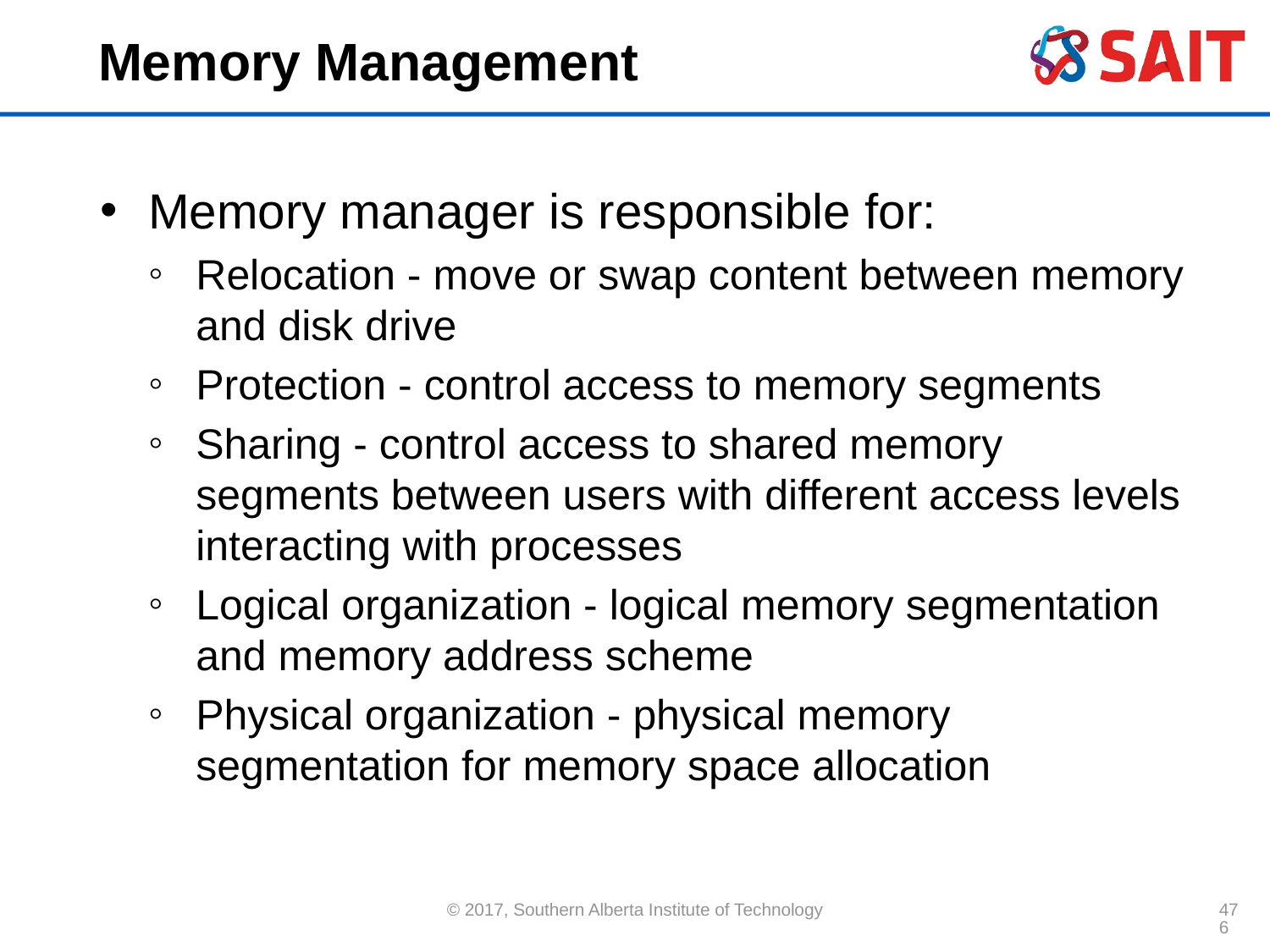

# Memory Management
Memory manager is responsible for:
Relocation - move or swap content between memory and disk drive
Protection - control access to memory segments
Sharing - control access to shared memory segments between users with different access levels interacting with processes
Logical organization - logical memory segmentation and memory address scheme
Physical organization - physical memory segmentation for memory space allocation